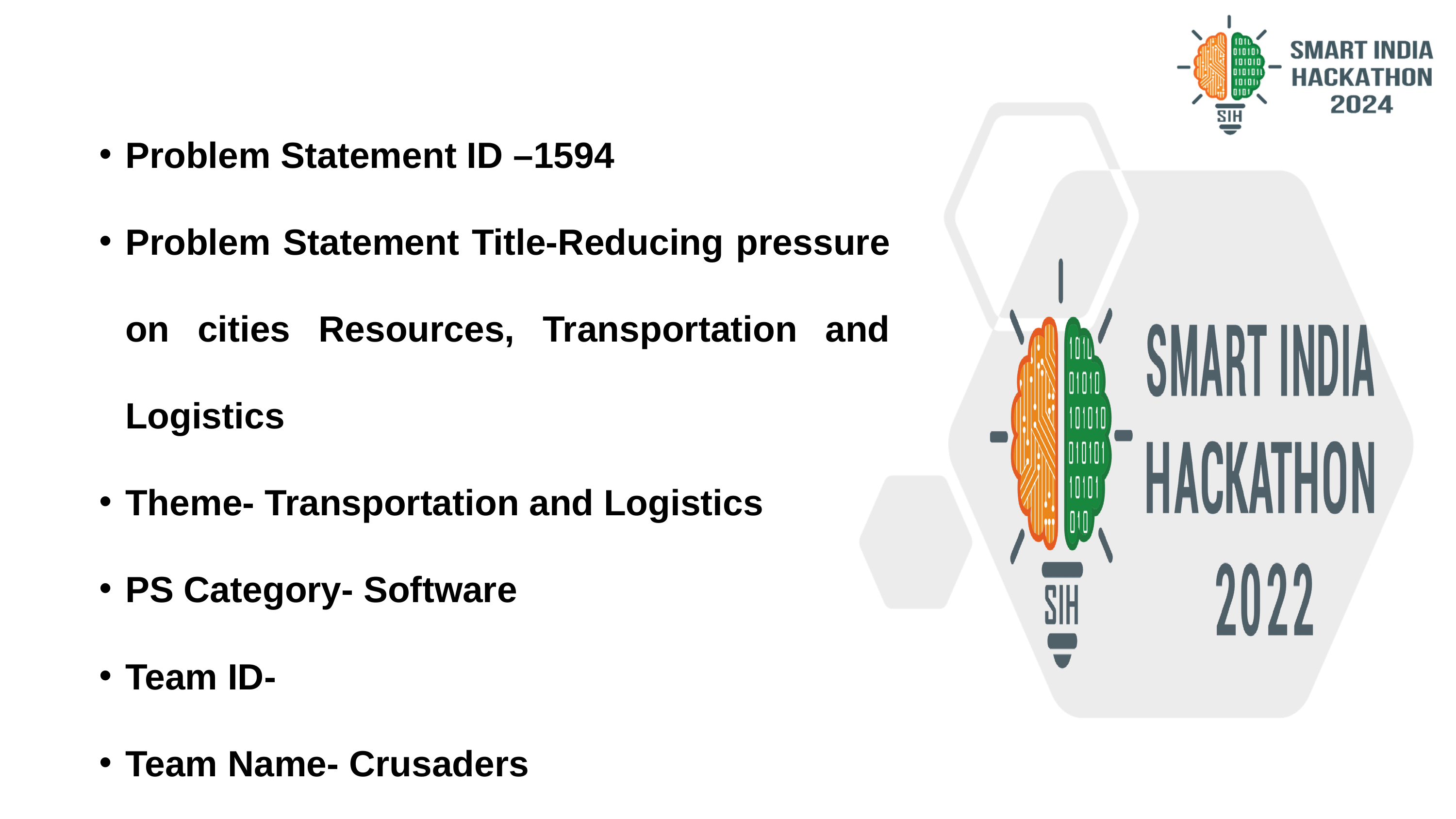

SMART INDIA HACKATHON 2024

Problem Statement ID –1594
Problem Statement Title-Reducing pressure on cities Resources, Transportation and Logistics
Theme- Transportation and Logistics
PS Category- Software
Team ID-
Team Name- Crusaders